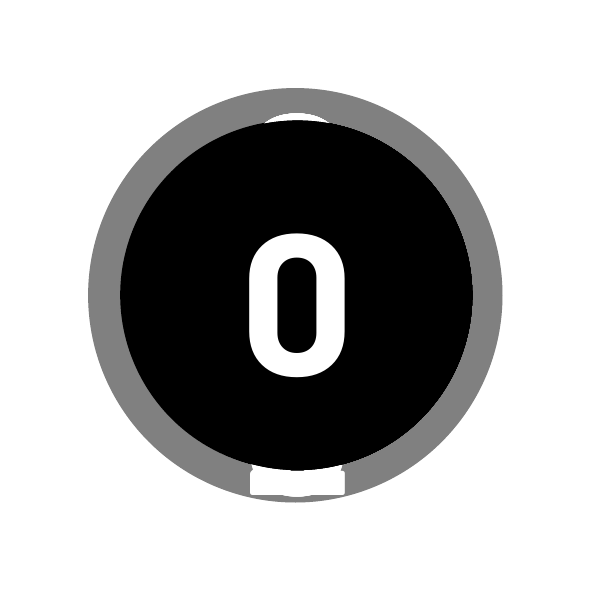

10
09
08
07
06
05
04
03
02
01
0